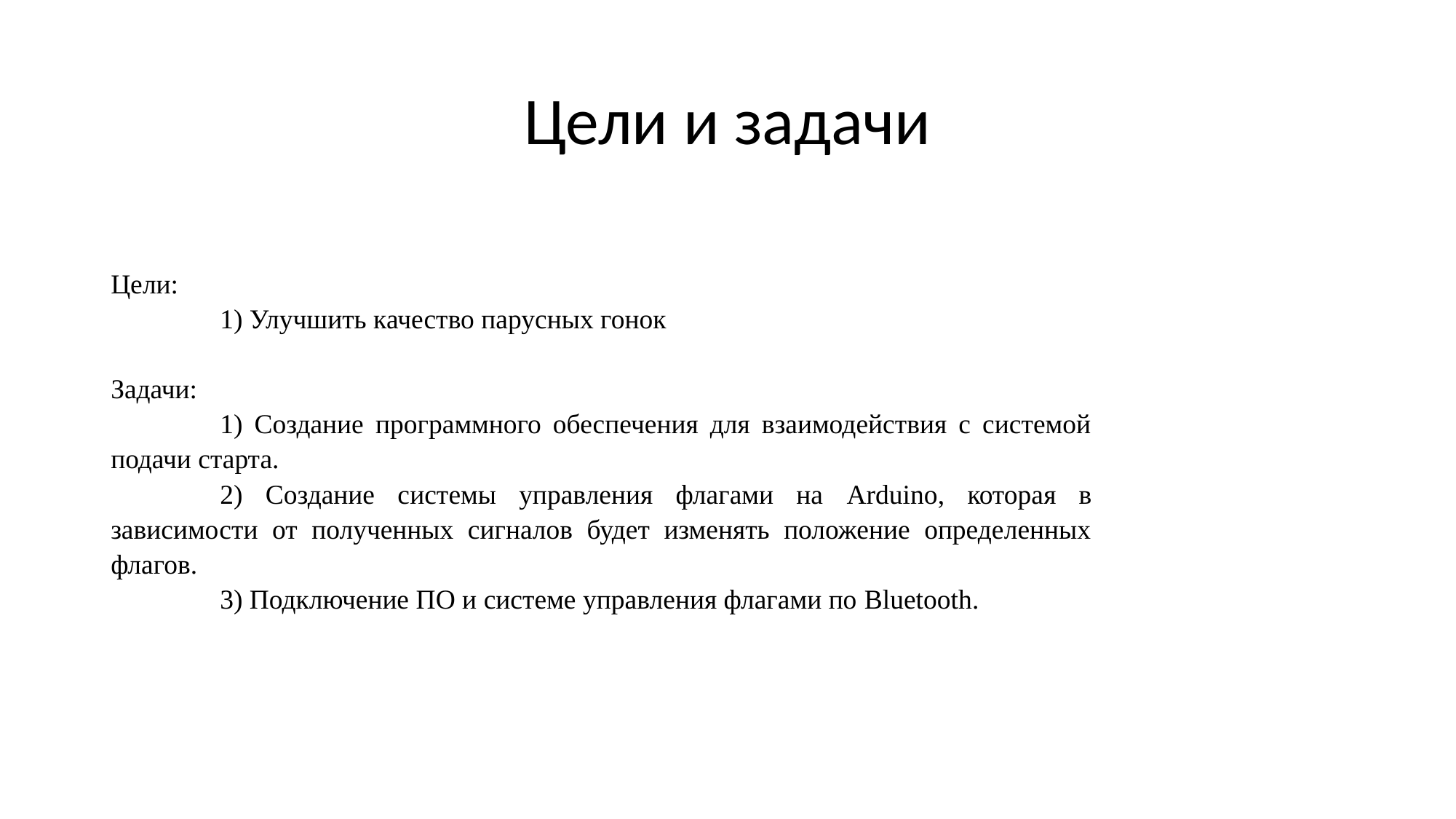

# Цели и задачи
Цели:
	1) Улучшить качество парусных гонок

Задачи:
	1) Создание программного обеспечения для взаимодействия с системой подачи старта.
	2) Создание системы управления флагами на Arduino, которая в зависимости от полученных сигналов будет изменять положение определенных флагов.
	3) Подключение ПО и системе управления флагами по Bluetooth.